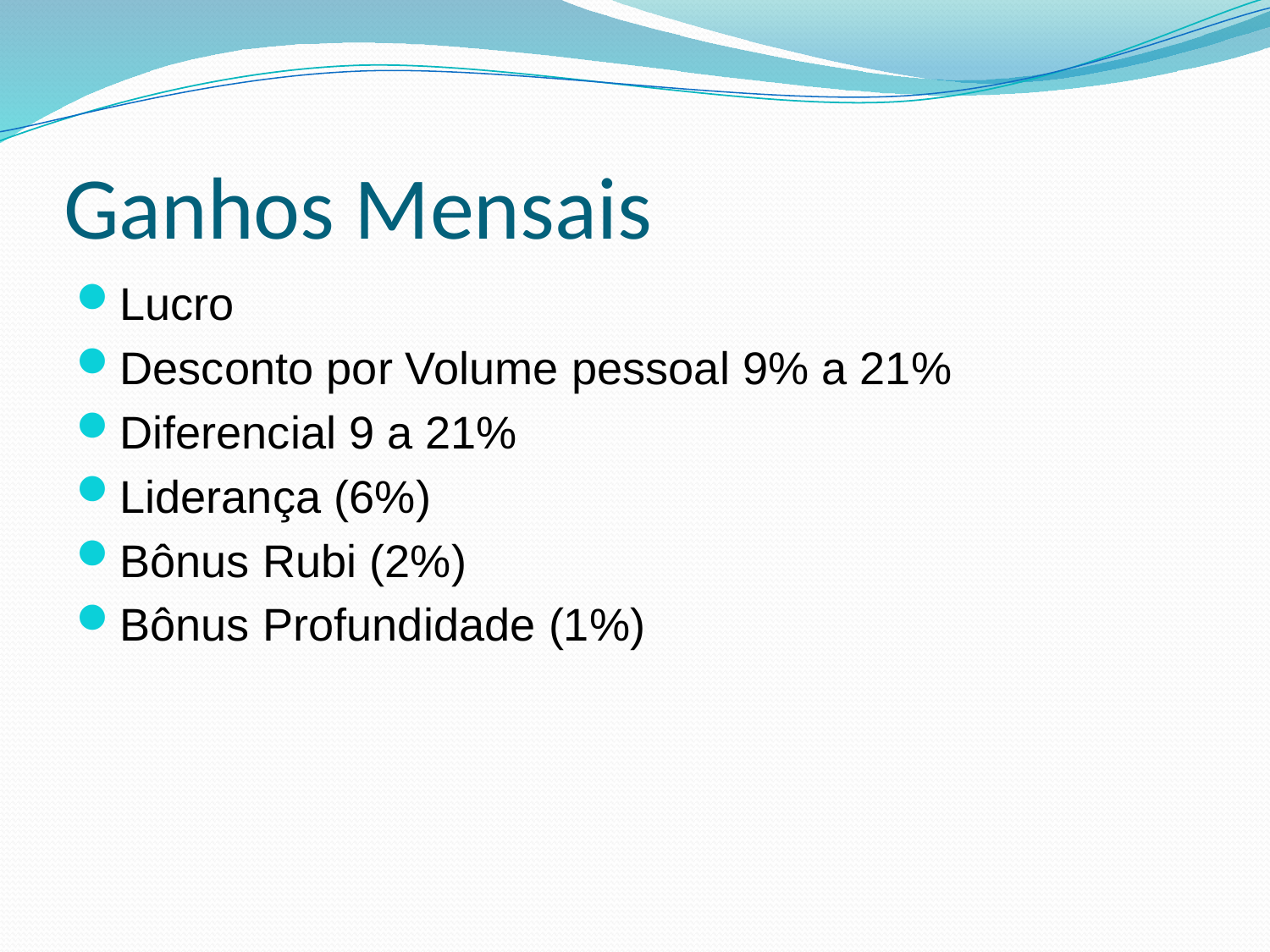

# Ganhos Mensais
Lucro
Desconto por Volume pessoal 9% a 21%
Diferencial 9 a 21%
Liderança (6%)
Bônus Rubi (2%)
Bônus Profundidade (1%)